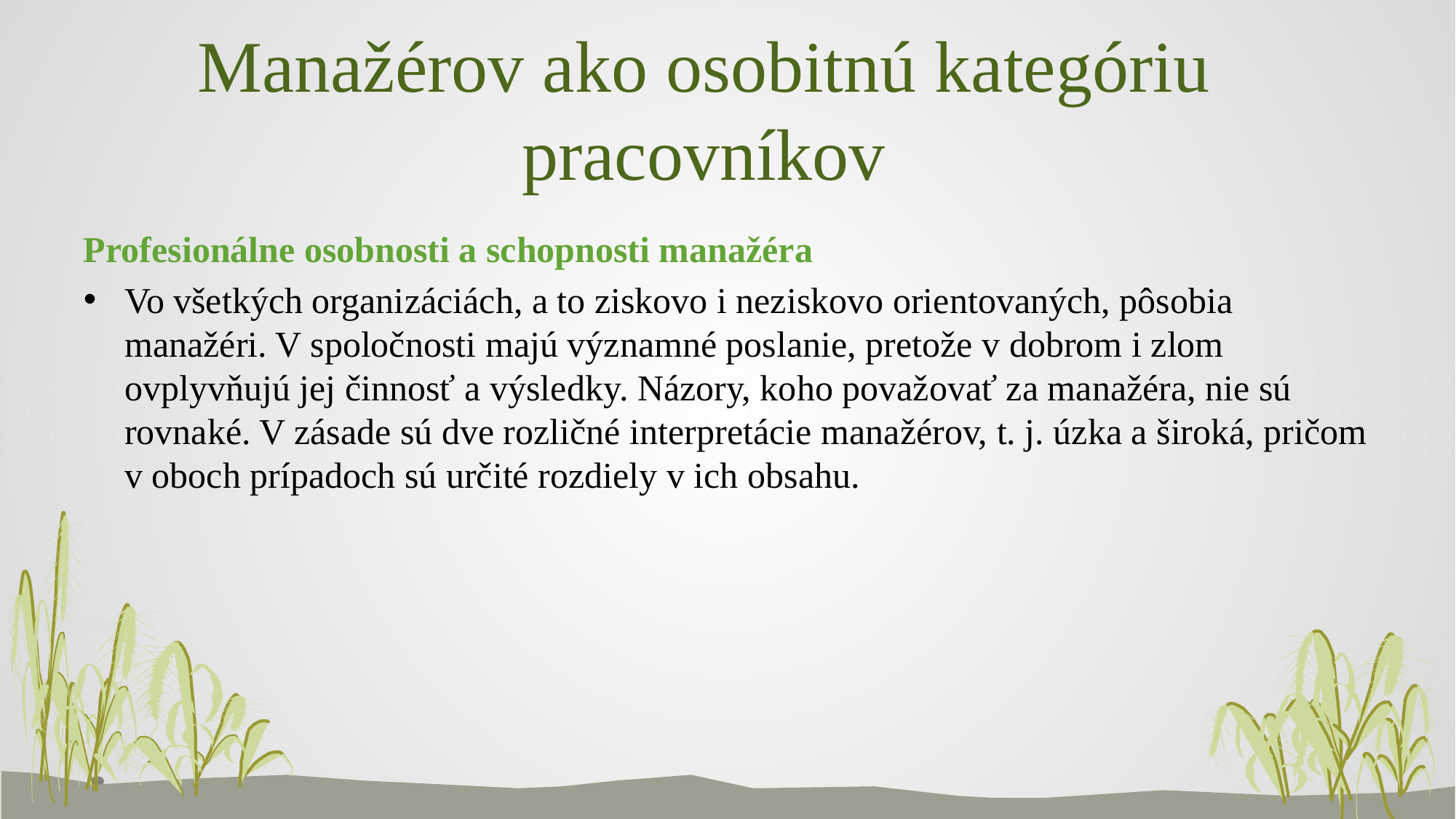

# Manažérov ako osobitnú kategóriu pracovníkov
Profesionálne osobnosti a schopnosti manažéra
Vo všetkých organizáciách, a to ziskovo i neziskovo orientovaných, pôsobia manažéri. V spoločnosti majú významné poslanie, pretože v dobrom i zlom ovplyvňujú jej činnosť a výsledky. Názory, koho považovať za manažéra, nie sú rovnaké. V zásade sú dve rozličné interpretácie manažérov, t. j. úzka a široká, pričom v oboch prípadoch sú určité rozdiely v ich obsahu.